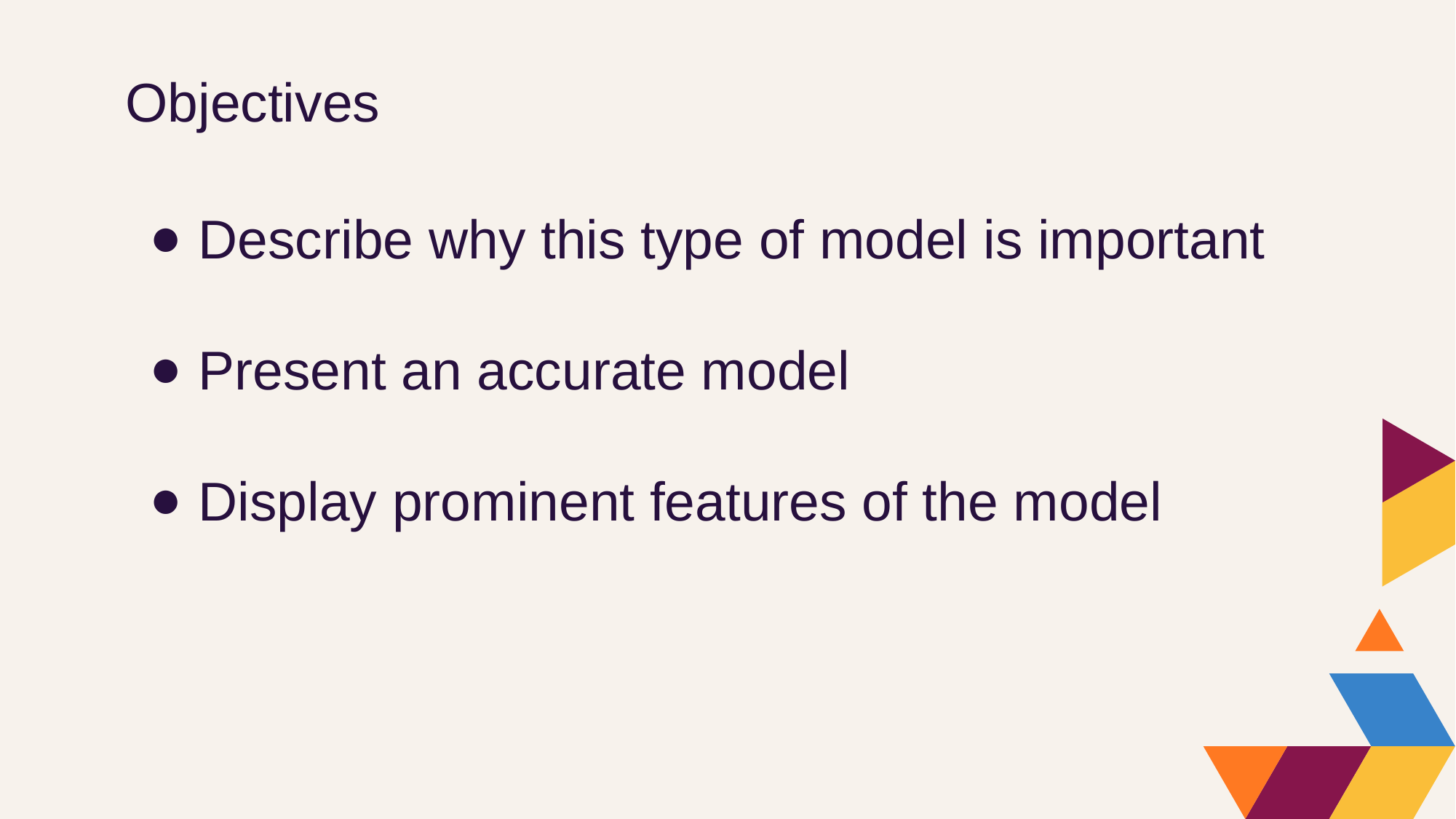

# Objectives
Describe why this type of model is important

Present an accurate model

Display prominent features of the model